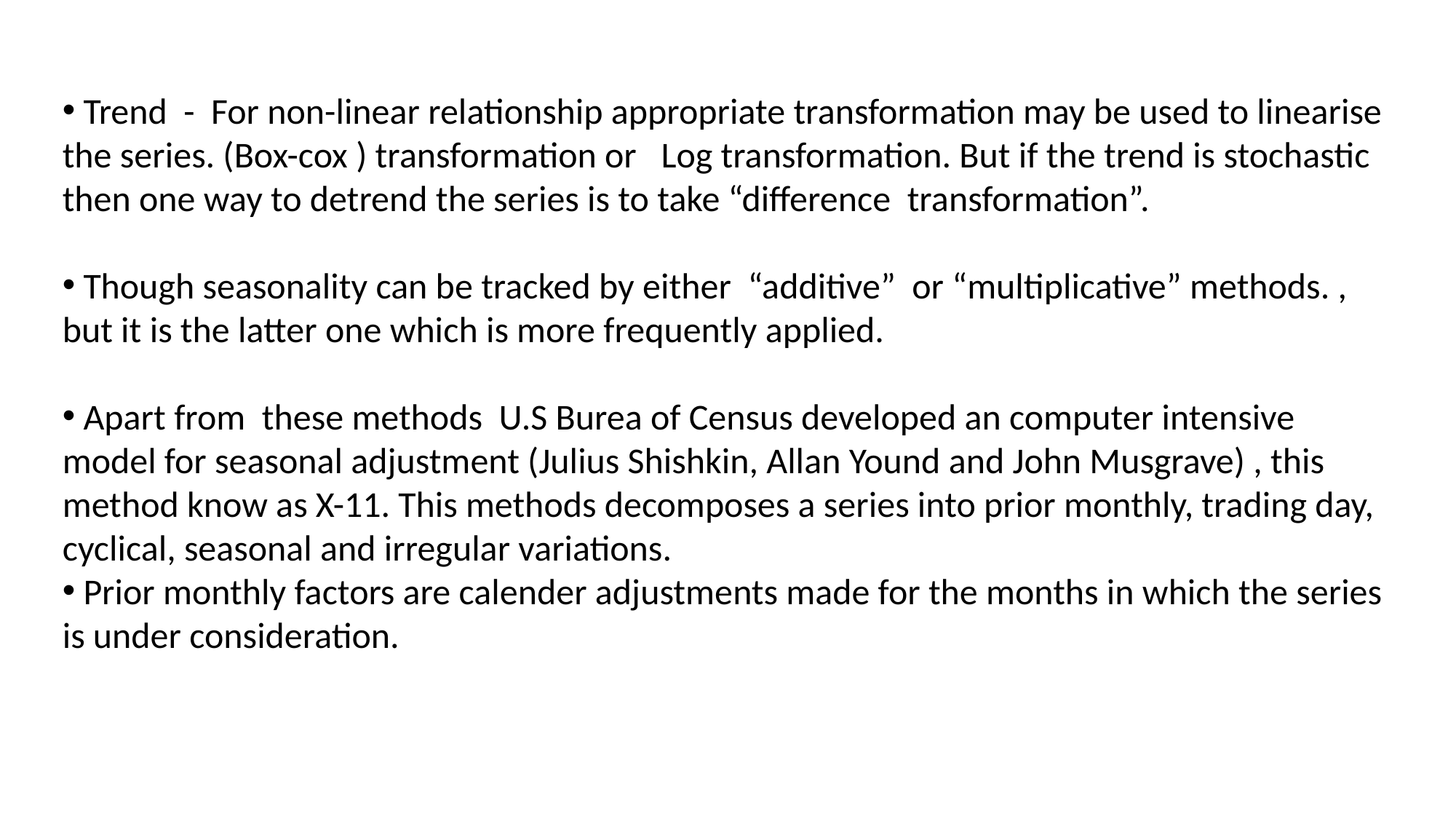

Trend  -  For non-linear relationship appropriate transformation may be used to linearise the series. (Box-cox ) transformation or   Log transformation. But if the trend is stochastic then one way to detrend the series is to take “difference  transformation”.

 Though seasonality can be tracked by either  “additive”  or “multiplicative” methods. , but it is the latter one which is more frequently applied.

 Apart from  these methods  U.S Burea of Census developed an computer intensive model for seasonal adjustment (Julius Shishkin, Allan Yound and John Musgrave) , this method know as X-11. This methods decomposes a series into prior monthly, trading day, cyclical, seasonal and irregular variations.
 Prior monthly factors are calender adjustments made for the months in which the series is under consideration.